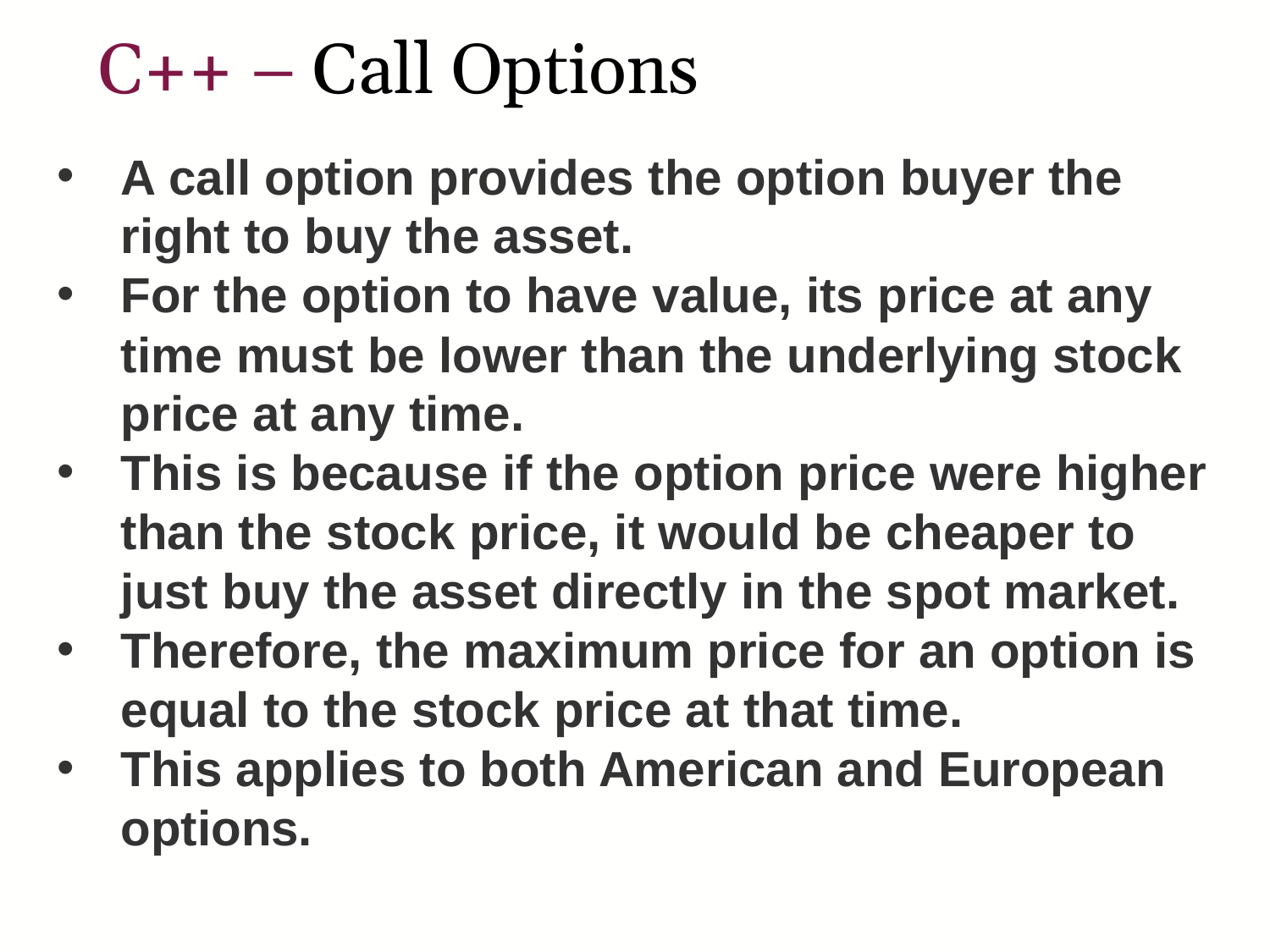

# C++ – Call Options
A call option provides the option buyer the right to buy the asset.
For the option to have value, its price at any time must be lower than the underlying stock price at any time.
This is because if the option price were higher than the stock price, it would be cheaper to just buy the asset directly in the spot market.
Therefore, the maximum price for an option is equal to the stock price at that time.
This applies to both American and European options.